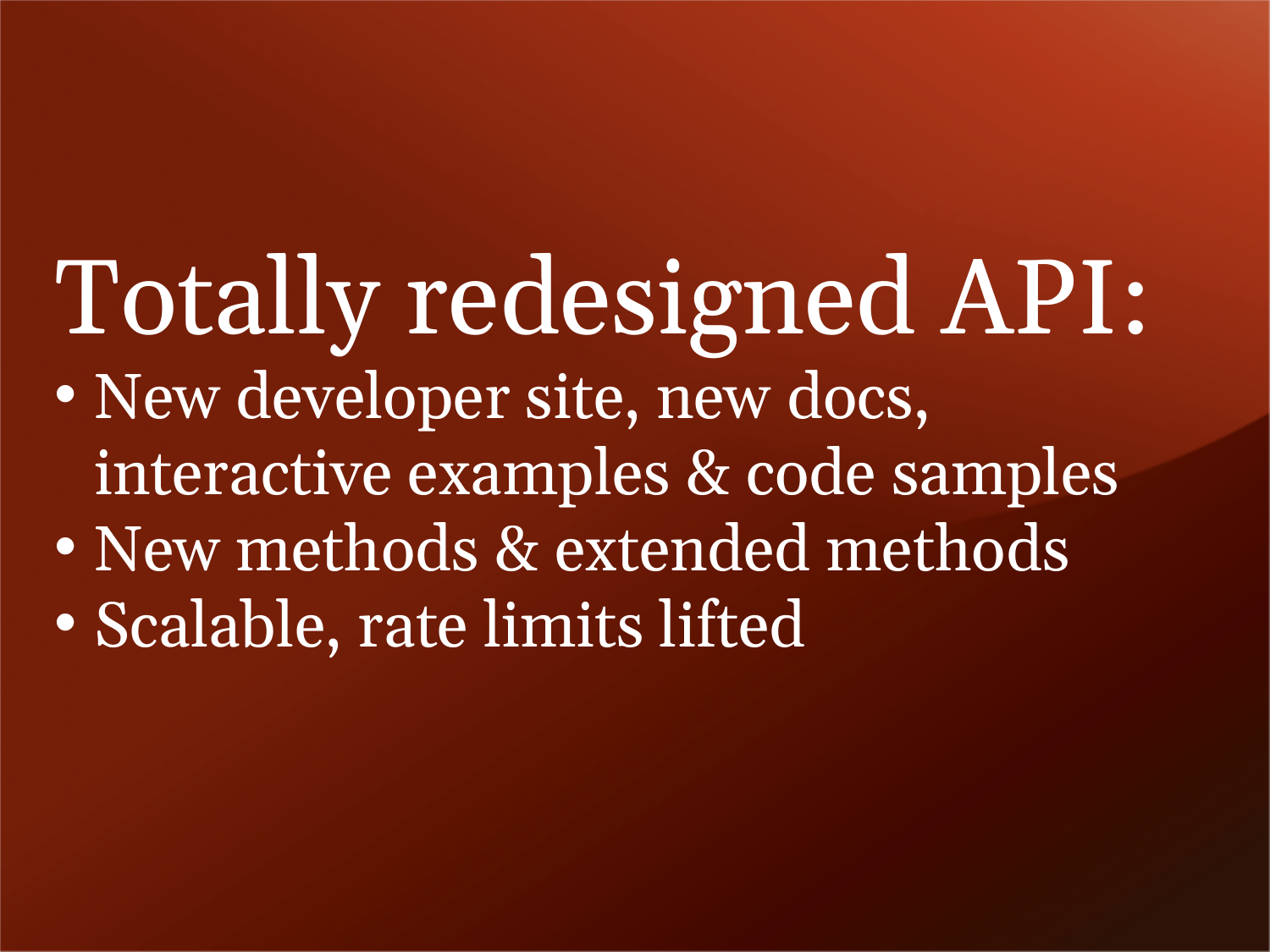

Totally redesigned API:
New developer site, new docs, interactive examples & code samples
New methods & extended methods
Scalable, rate limits lifted